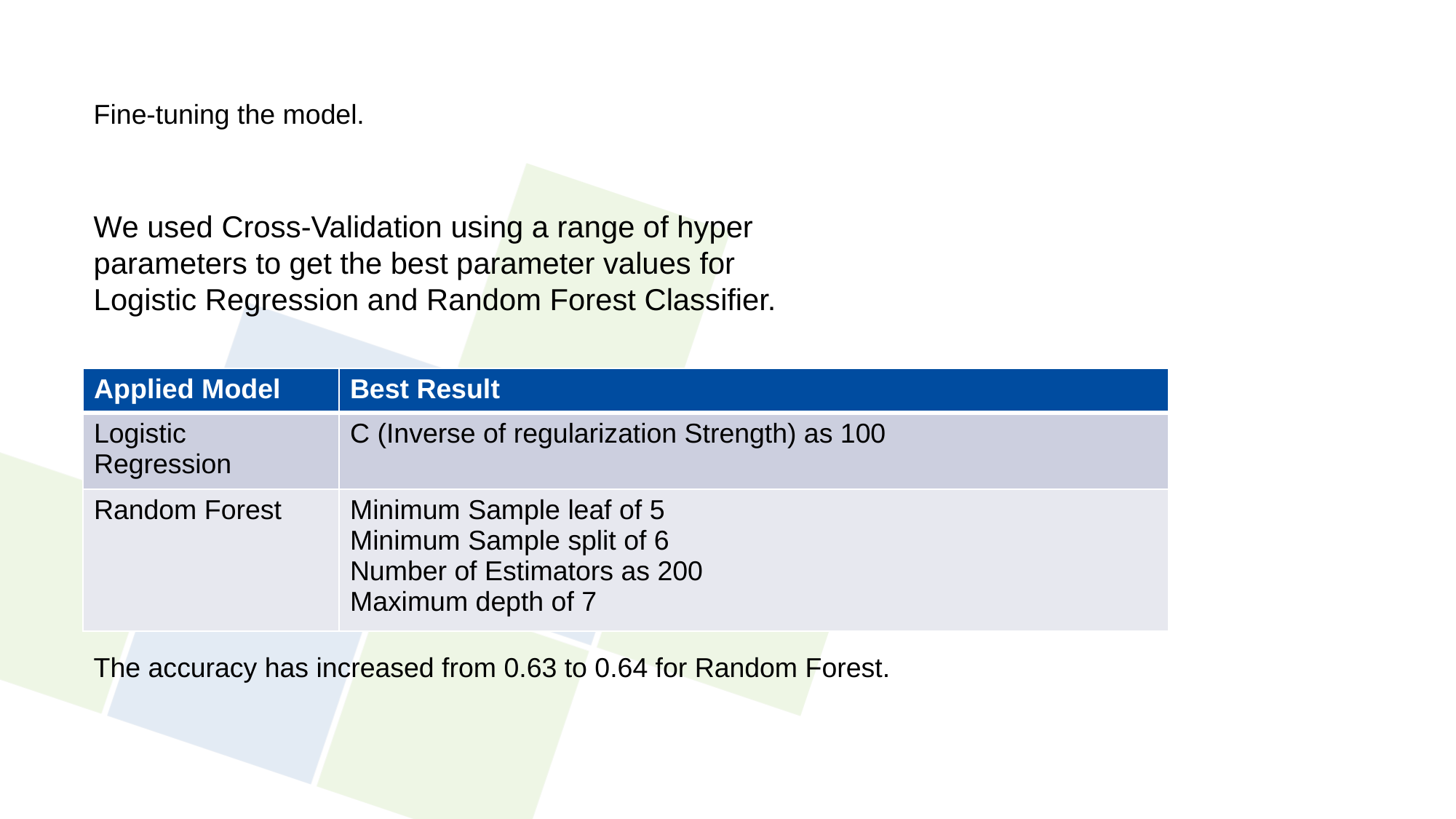

Fine-tuning the model.
We used Cross-Validation using a range of hyper parameters to get the best parameter values for Logistic Regression and Random Forest Classifier.
| Applied Model | Best Result |
| --- | --- |
| Logistic Regression | C (Inverse of regularization Strength) as 100 |
| Random Forest | Minimum Sample leaf of 5 Minimum Sample split of 6 Number of Estimators as 200 Maximum depth of 7 |
The accuracy has increased from 0.63 to 0.64 for Random Forest.